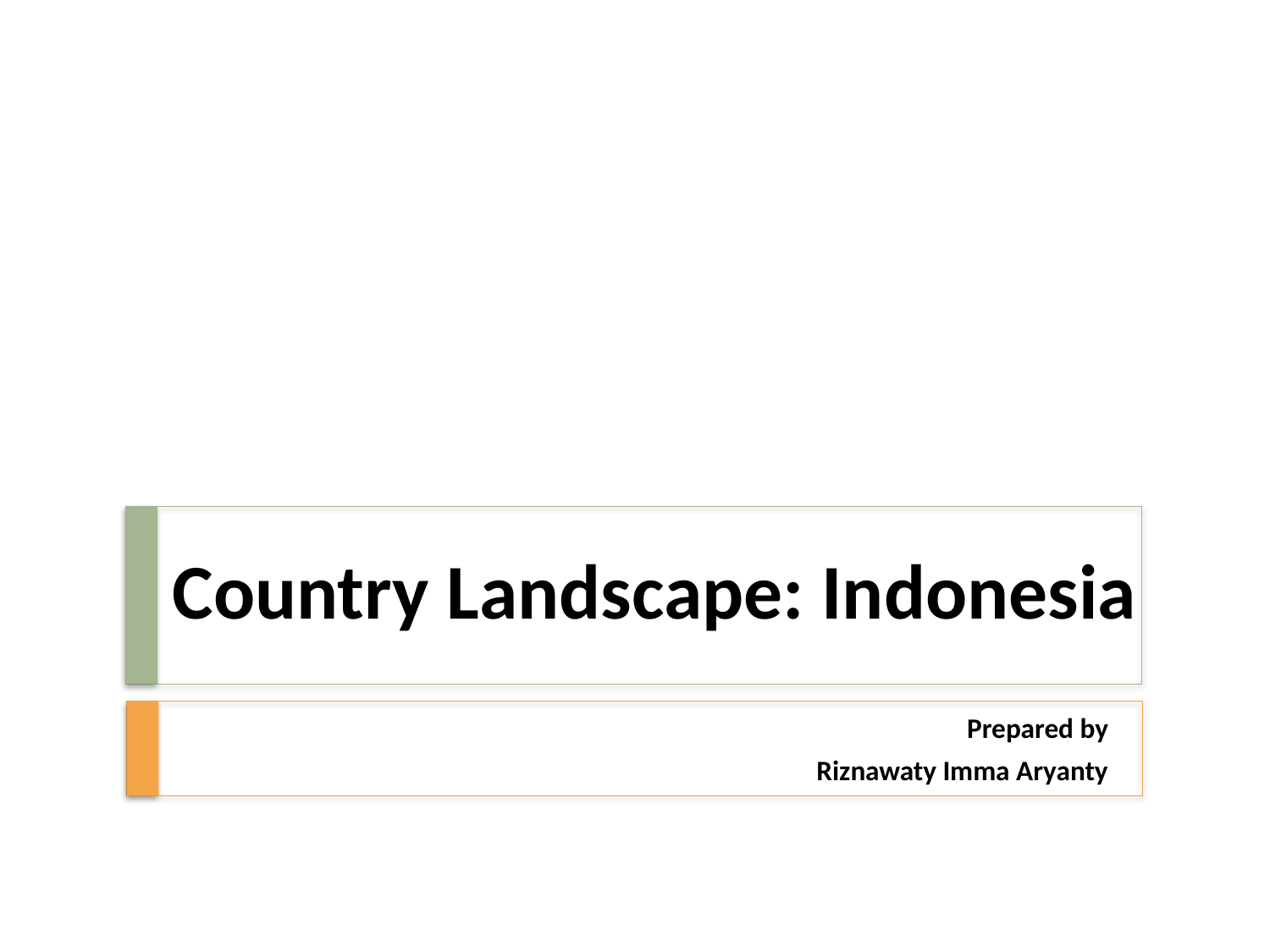

# Country Landscape: Indonesia
Prepared by
Riznawaty Imma Aryanty